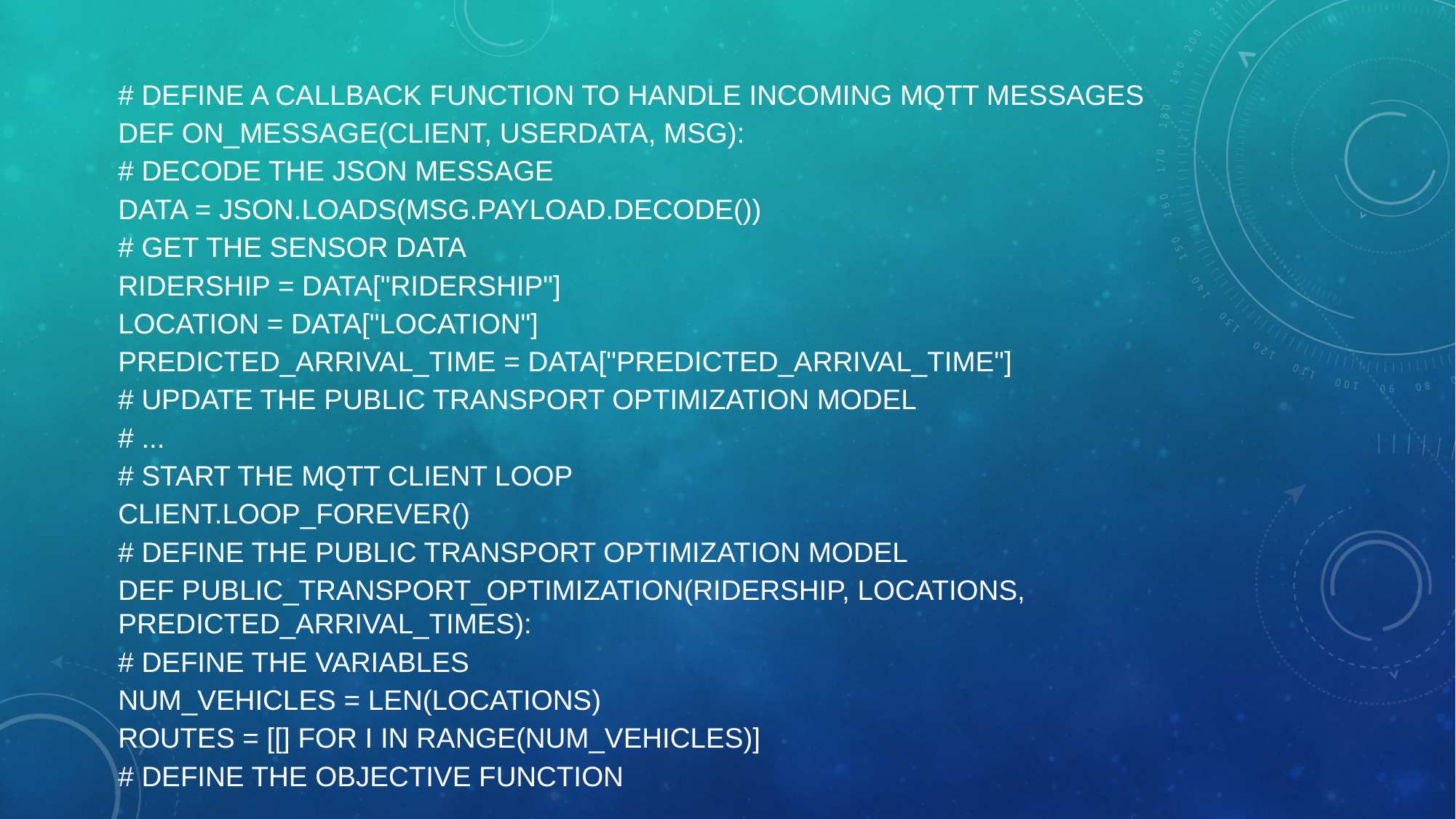

# Define a callback function to handle incoming MQTT messages
def on_message(client, userdata, msg):
# Decode the JSON message
data = json.loads(msg.payload.decode())
# Get the sensor data
ridership = data["ridership"]
location = data["location"]
predicted_arrival_time = data["predicted_arrival_time"]
# Update the public transport optimization model
# ...
# Start the MQTT client loop
client.loop_forever()
# Define the public transport optimization model
def public_transport_optimization(ridership, locations, predicted_arrival_times):
# Define the variables
num_vehicles = len(locations)
routes = [[] for i in range(num_vehicles)]
# Define the objective function